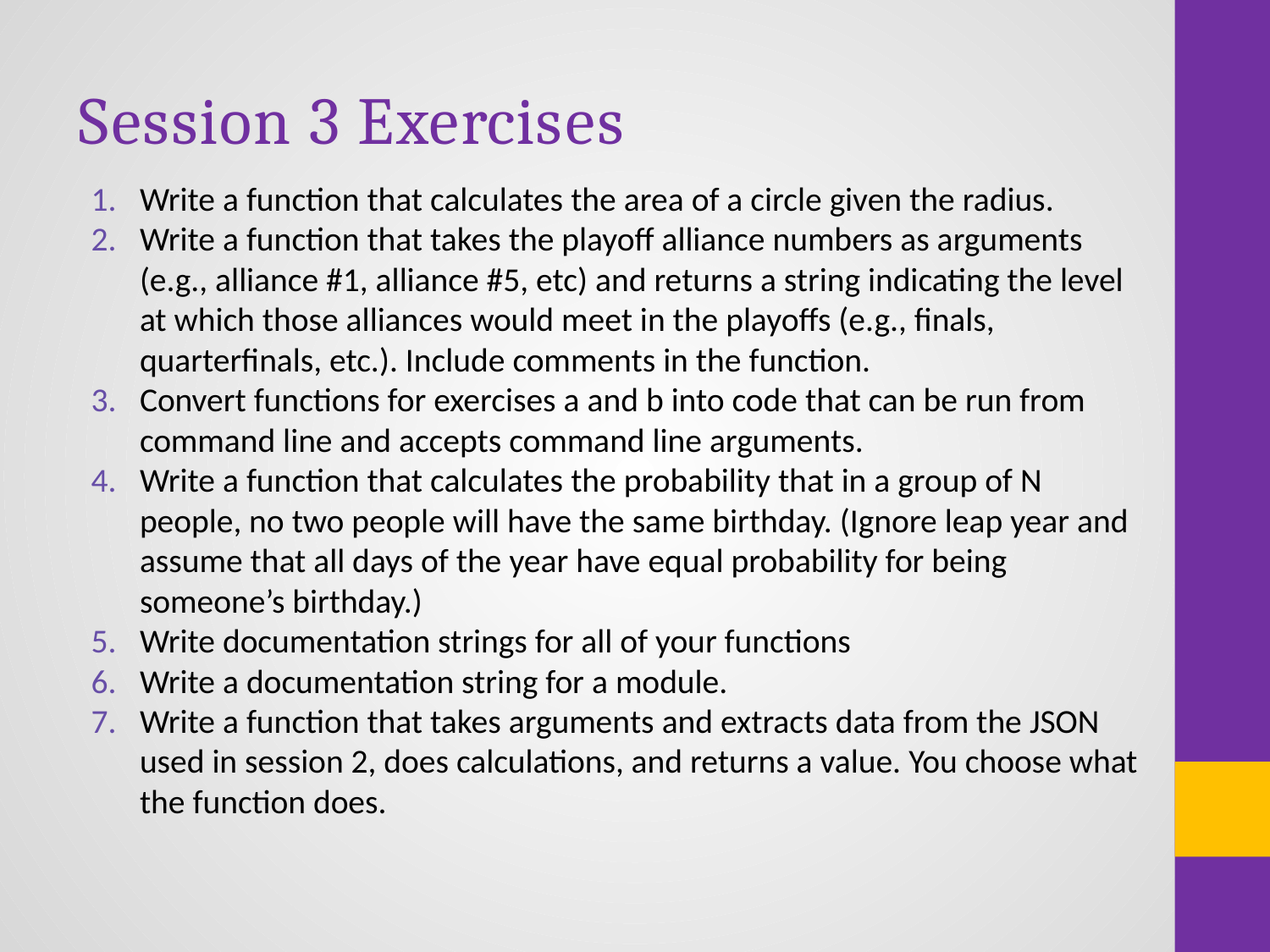

# Session 3 Exercises
Write a function that calculates the area of a circle given the radius.
Write a function that takes the playoff alliance numbers as arguments (e.g., alliance #1, alliance #5, etc) and returns a string indicating the level at which those alliances would meet in the playoffs (e.g., finals, quarterfinals, etc.). Include comments in the function.
Convert functions for exercises a and b into code that can be run from command line and accepts command line arguments.
Write a function that calculates the probability that in a group of N people, no two people will have the same birthday. (Ignore leap year and assume that all days of the year have equal probability for being someone’s birthday.)
Write documentation strings for all of your functions
Write a documentation string for a module.
Write a function that takes arguments and extracts data from the JSON used in session 2, does calculations, and returns a value. You choose what the function does.